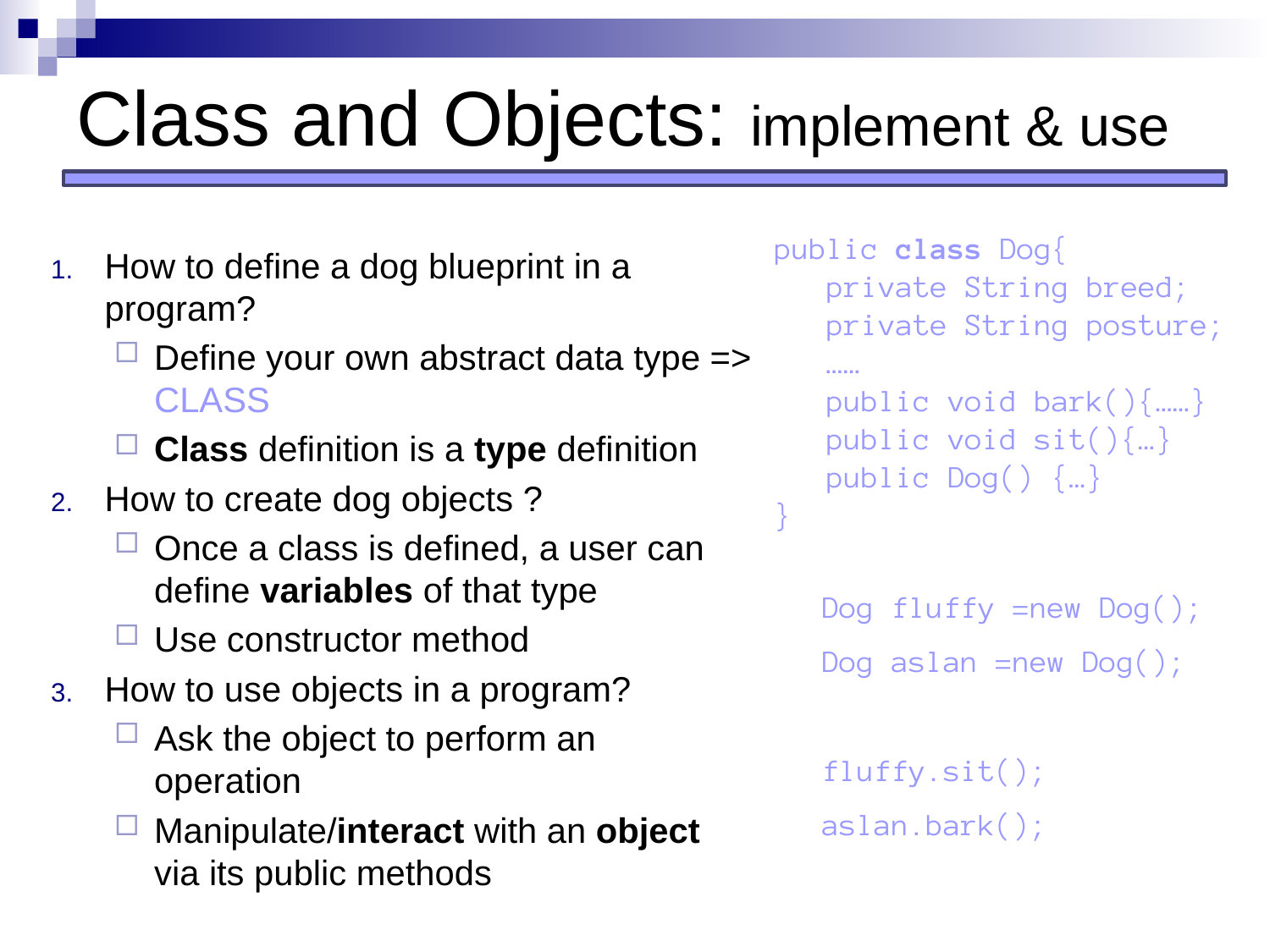

# Class and Objects: implement & use
public class Dog{
   private String breed;
   private String posture;
   ……
   public void bark(){……}
   public void sit(){…}
   public Dog() {…}
}

Dog fluffy =new Dog();
Dog aslan =new Dog();

fluffy.sit();
aslan.bark();
How to define a dog blueprint in a program?
Define your own abstract data type => CLASS
Class definition is a type definition
How to create dog objects ?
Once a class is defined, a user can define variables of that type
Use constructor method
How to use objects in a program?
Ask the object to perform an operation
Manipulate/interact with an object via its public methods